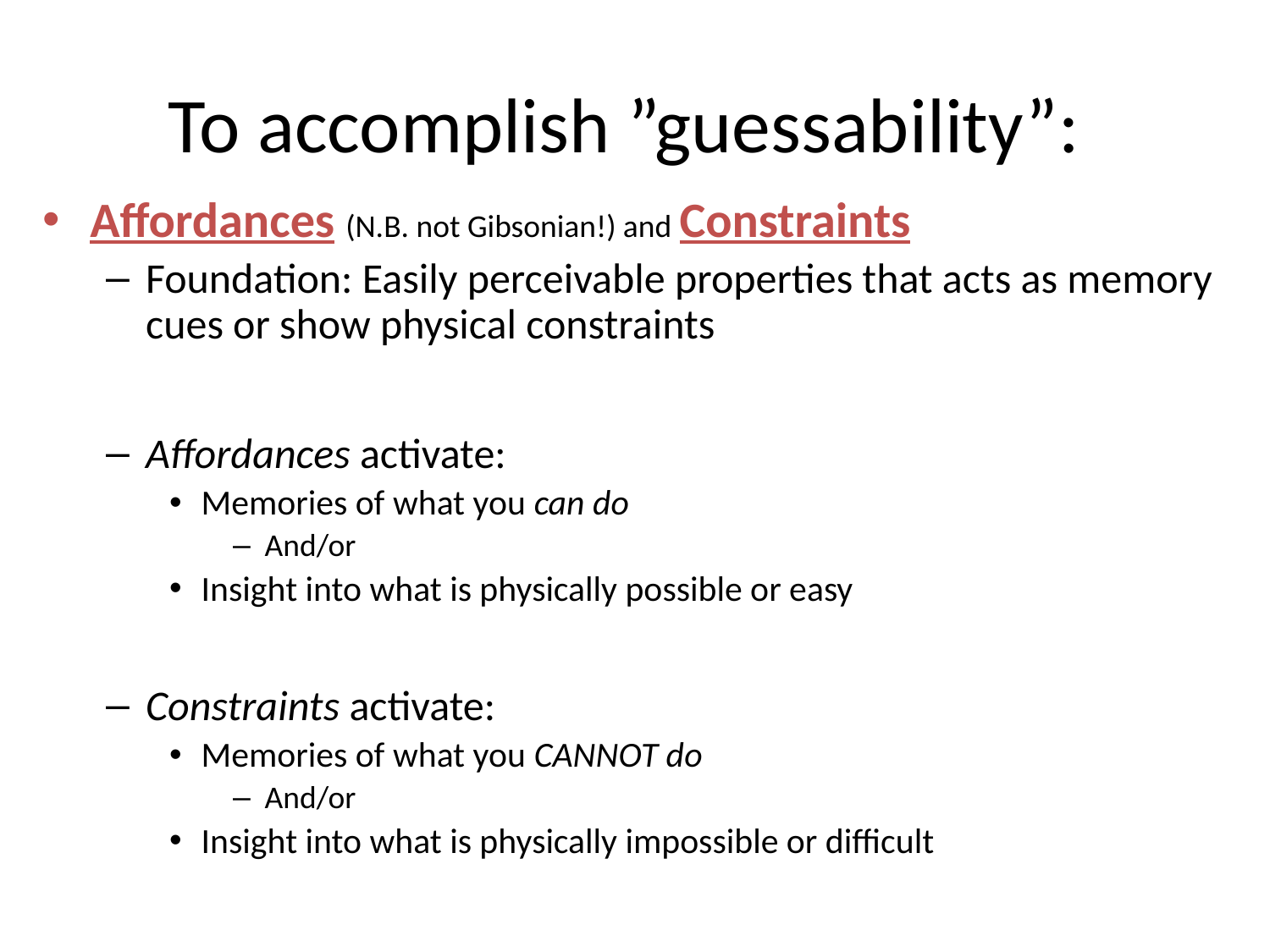

To accomplish ”guessability”:
Affordances (N.B. not Gibsonian!) and Constraints
Foundation: Easily perceivable properties that acts as memory cues or show physical constraints

Affordances activate:
Memories of what you can do
And/or
Insight into what is physically possible or easy

Constraints activate:
Memories of what you CANNOT do
And/or
Insight into what is physically impossible or difficult